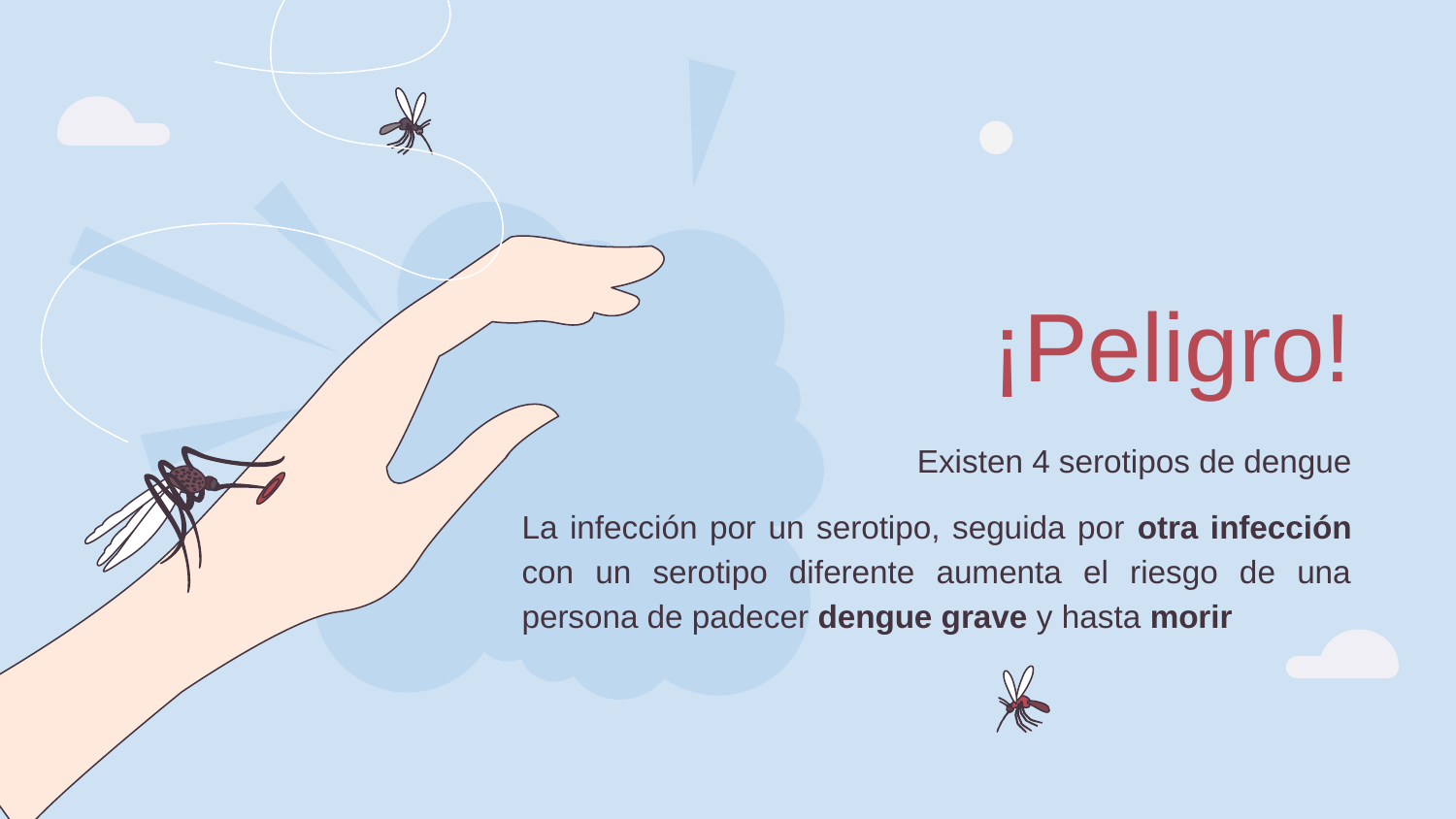

# ¡Peligro!

Existen 4 serotipos de dengue
La infección por un serotipo, seguida por otra infección con un serotipo diferente aumenta el riesgo de una persona de padecer dengue grave y hasta morir